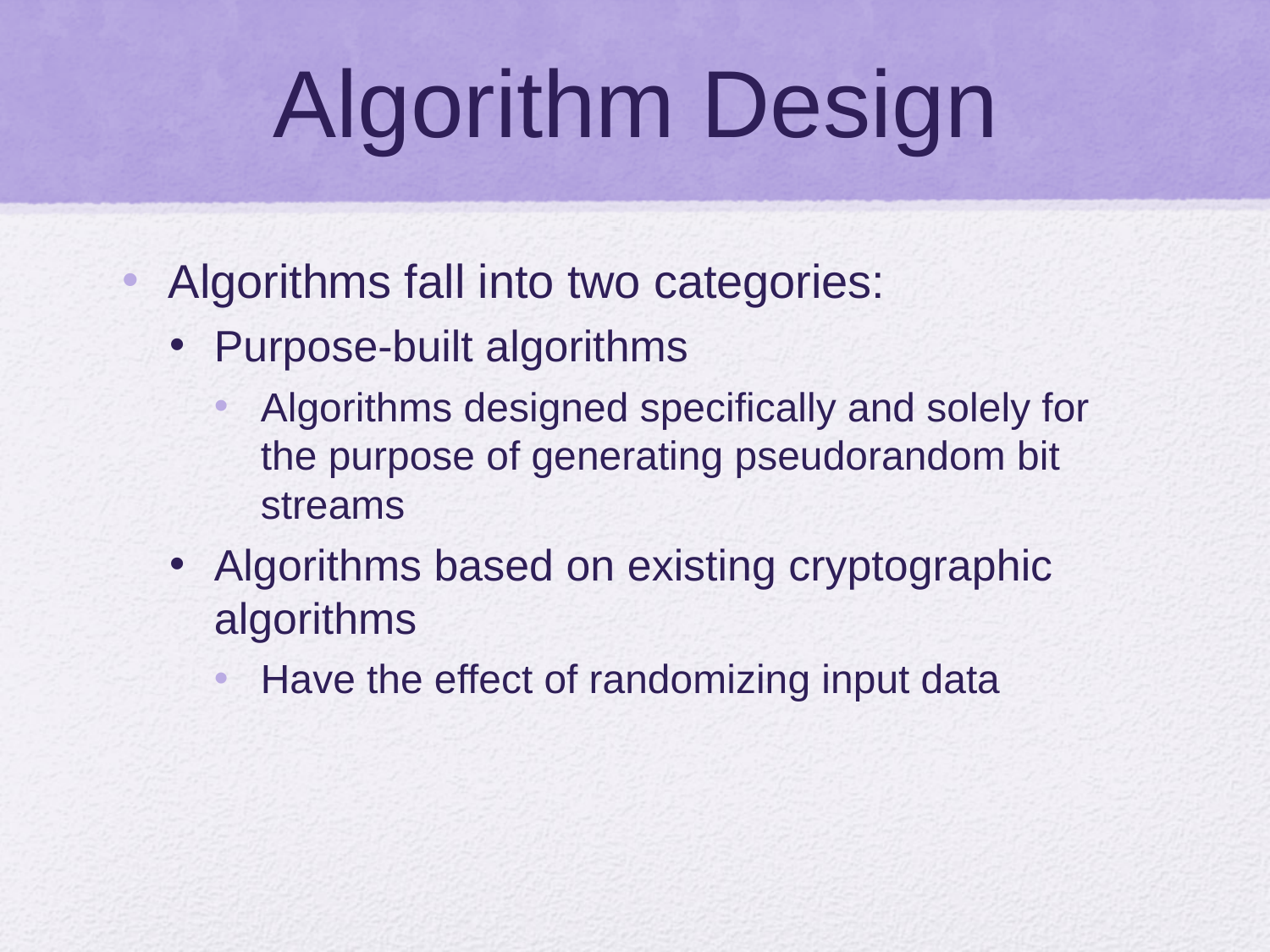

# Algorithm Design
Algorithms fall into two categories:
Purpose-built algorithms
Algorithms designed specifically and solely for the purpose of generating pseudorandom bit streams
Algorithms based on existing cryptographic algorithms
Have the effect of randomizing input data